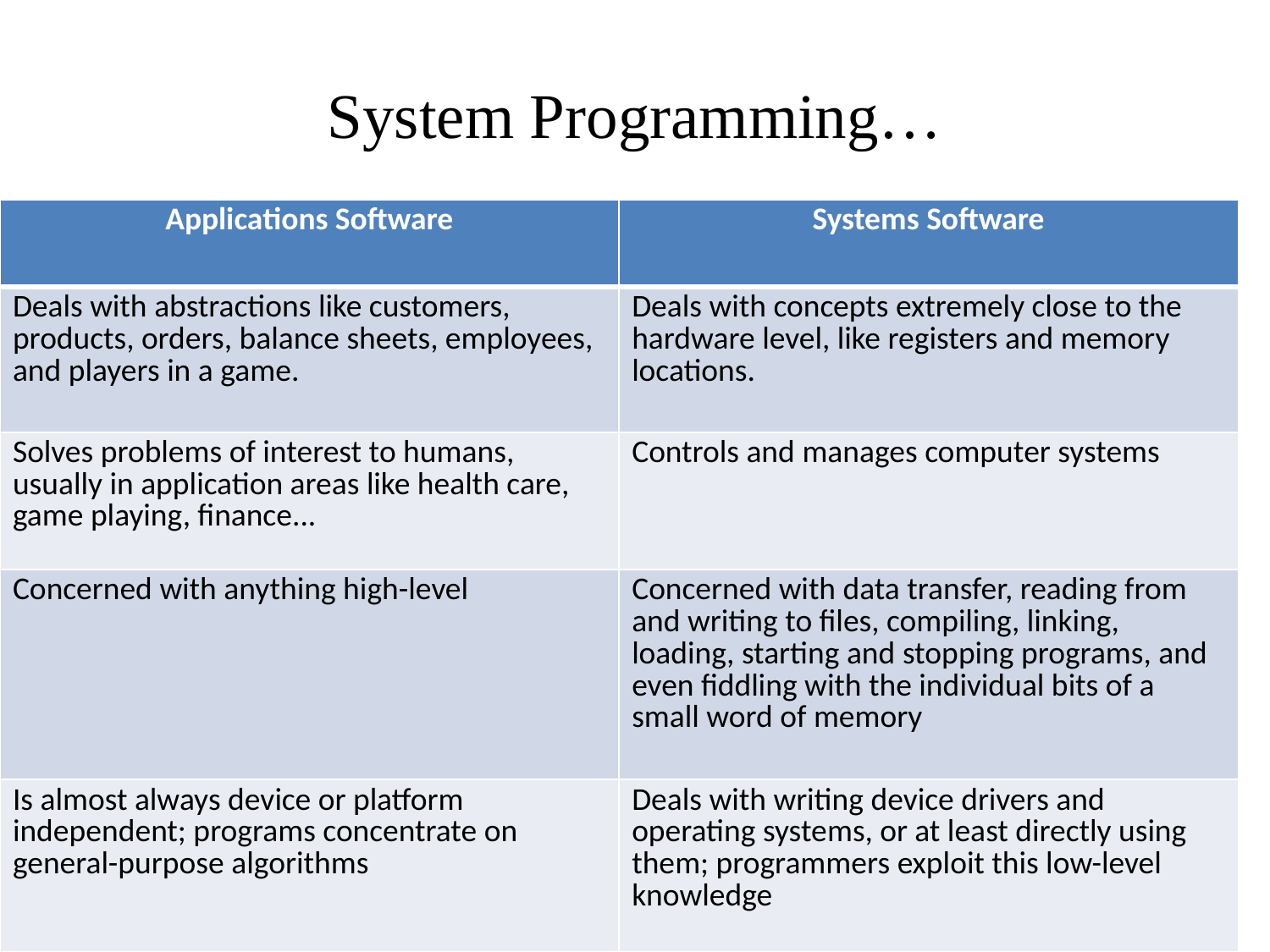

# System Programming…
| Applications Software | Systems Software |
| --- | --- |
| Deals with abstractions like customers, products, orders, balance sheets, employees, and players in a game. | Deals with concepts extremely close to the hardware level, like registers and memory locations. |
| Solves problems of interest to humans, usually in application areas like health care, game playing, finance... | Controls and manages computer systems |
| Concerned with anything high-level | Concerned with data transfer, reading from and writing to files, compiling, linking, loading, starting and stopping programs, and even fiddling with the individual bits of a small word of memory |
| Is almost always device or platform independent; programs concentrate on general-purpose algorithms | Deals with writing device drivers and operating systems, or at least directly using them; programmers exploit this low-level knowledge |